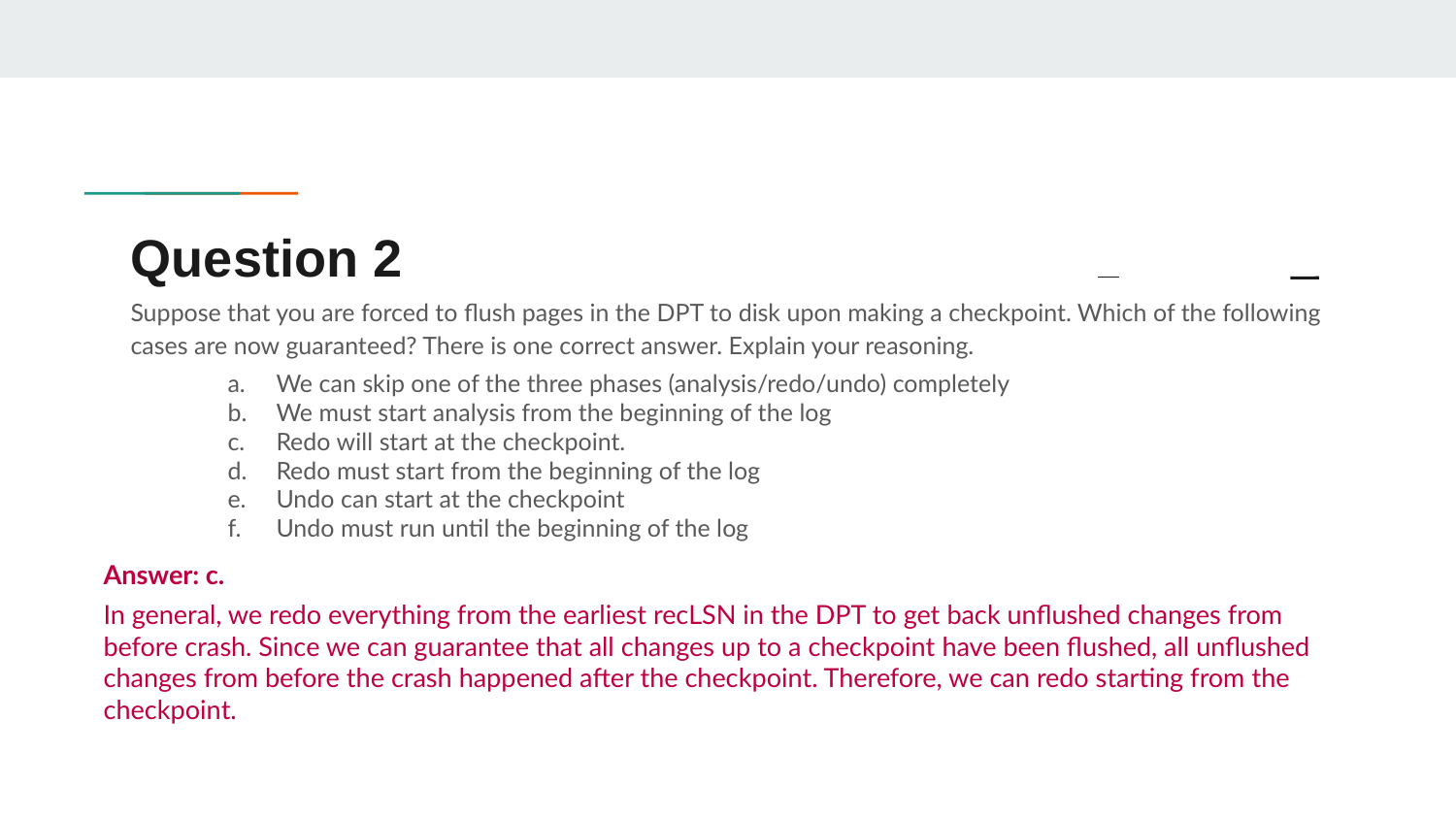

# Question 2
Suppose that you are forced to flush pages in the DPT to disk upon making a checkpoint. Which of the following cases are now guaranteed? There is one correct answer. Explain your reasoning.
We can skip one of the three phases (analysis/redo/undo) completely
We must start analysis from the beginning of the log
Redo will start at the checkpoint.
Redo must start from the beginning of the log
Undo can start at the checkpoint
Undo must run until the beginning of the log

Answer: c.
In general, we redo everything from the earliest recLSN in the DPT to get back unflushed changes from before crash. Since we can guarantee that all changes up to a checkpoint have been flushed, all unflushed changes from before the crash happened after the checkpoint. Therefore, we can redo starting from the checkpoint.